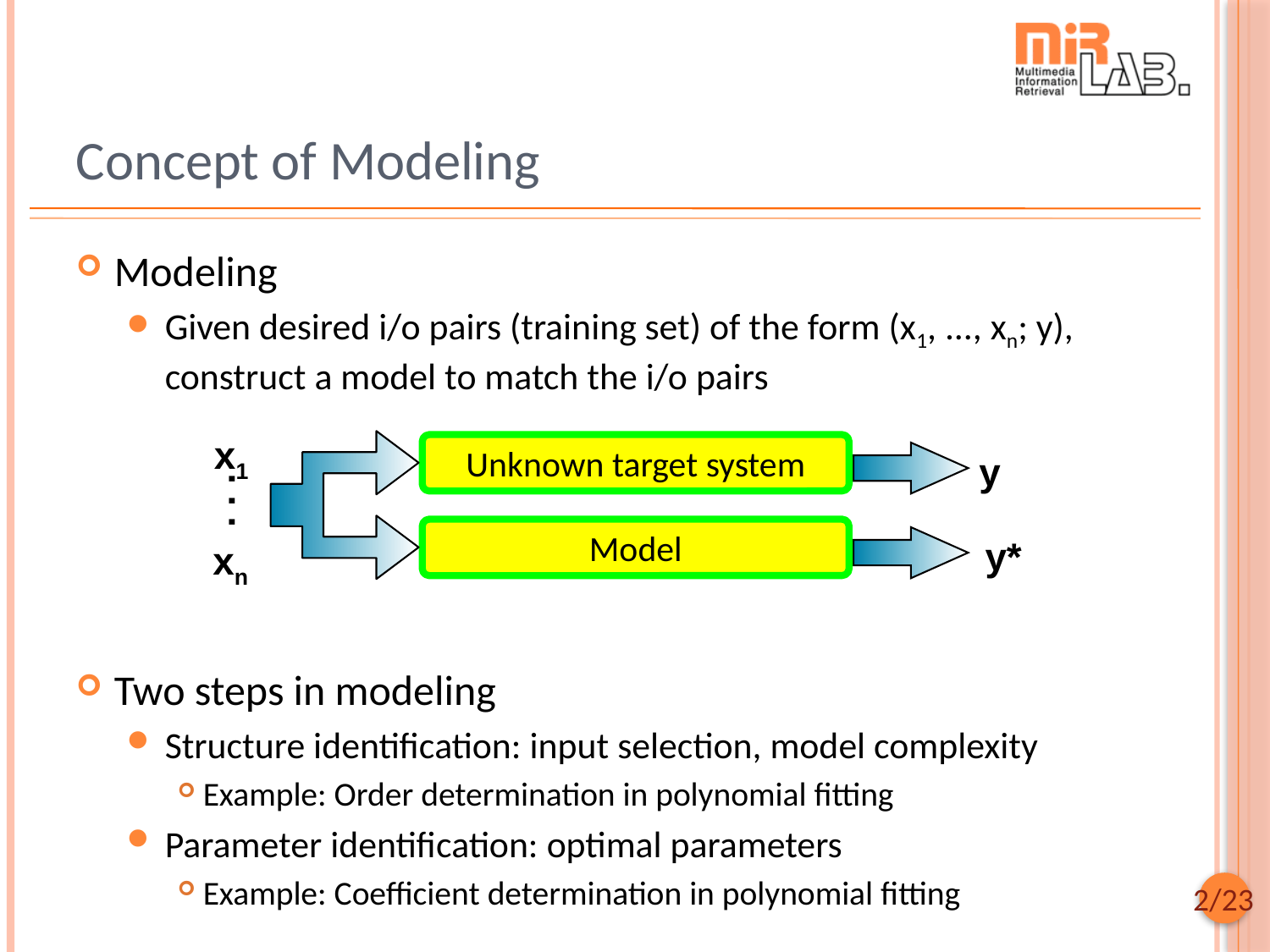

# Concept of Modeling
Modeling
Given desired i/o pairs (training set) of the form (x1, ..., xn; y), construct a model to match the i/o pairs

Two steps in modeling
Structure identification: input selection, model complexity
Example: Order determination in polynomial fitting
Parameter identification: optimal parameters
Example: Coefficient determination in polynomial fitting
x1
. . .
xn

Unknown target system

y
Model

y*